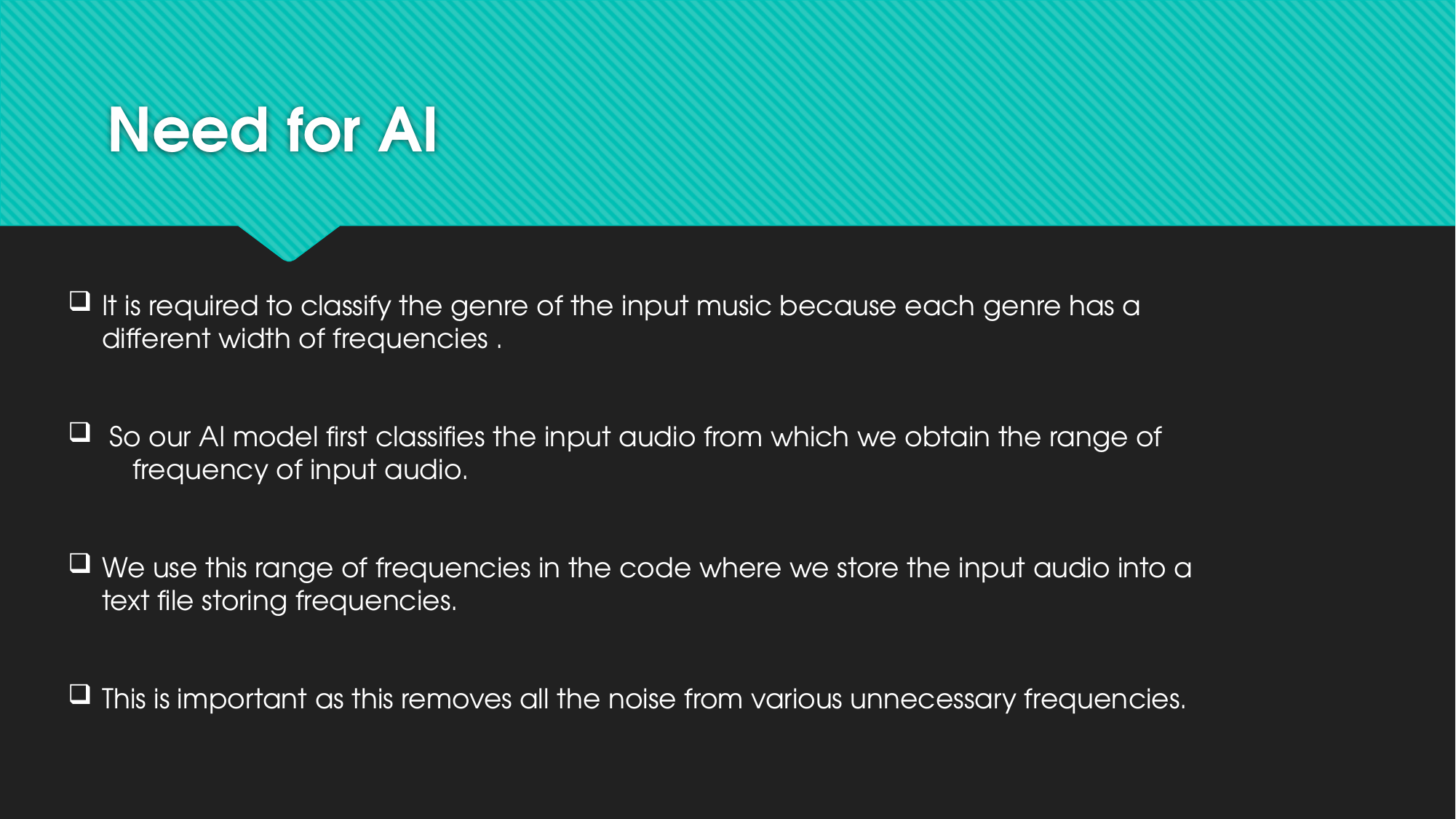

# Need for AI
It is required to classify the genre of the input music because each genre has a different width of frequencies .

 So our AI model first classifies the input audio from which we obtain the range of            frequency of input audio.

We use this range of frequencies in the code where we store the input audio into a text file storing frequencies.

This is important as this removes all the noise from various unnecessary frequencies.